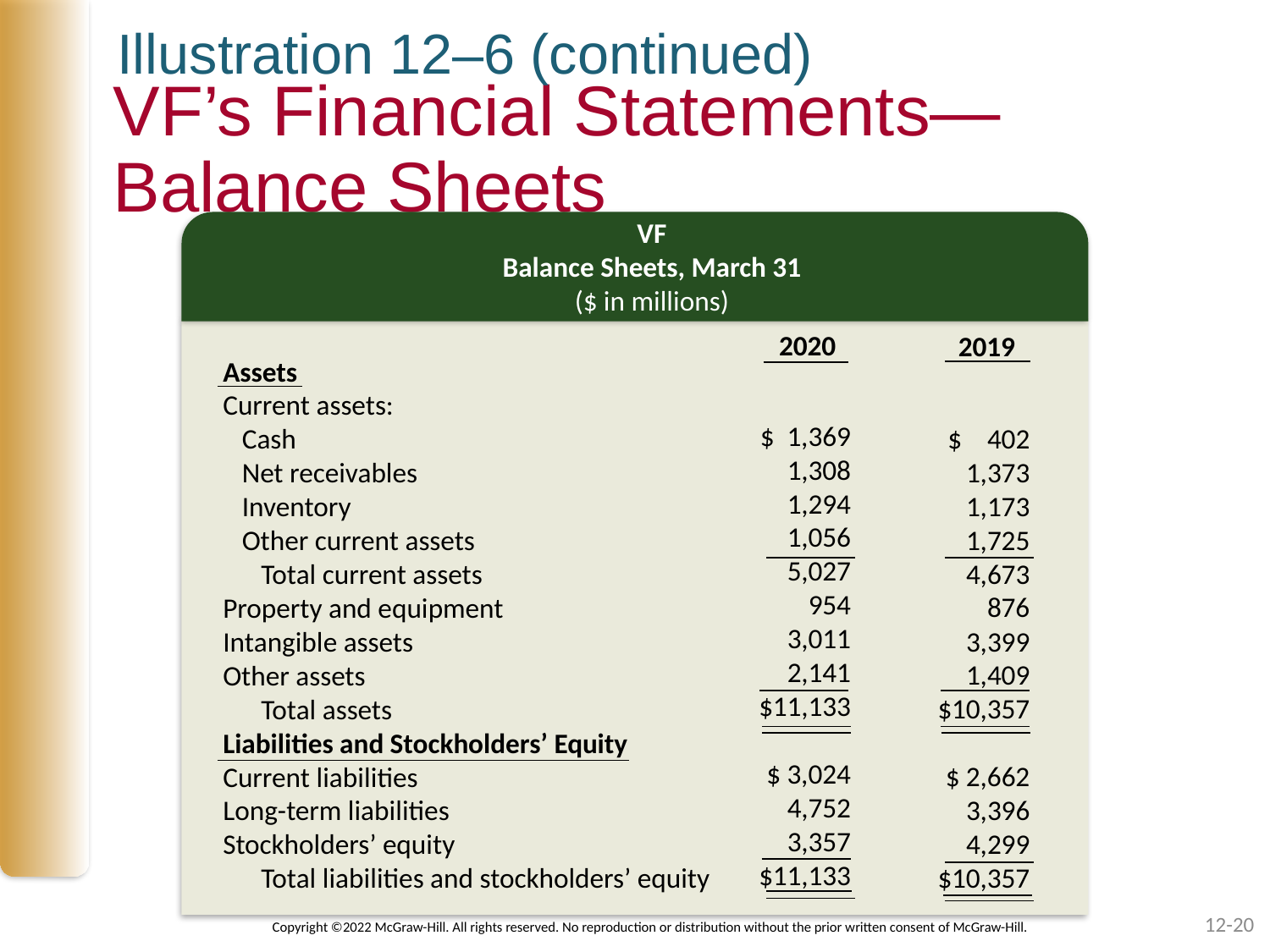

Illustration 12–6 (continued)
# VF’s Financial Statements—Balance Sheets
VF
Balance Sheets, March 31
($ in millions)

  2020
  2019
Assets
Current assets:
   Cash
   Net receivables
   Inventory
   Other current assets
      Total current assets
Property and equipment
Intangible assets
Other assets
      Total assets
Liabilities and Stockholders’ Equity
Current liabilities
Long-term liabilities
Stockholders’ equity
      Total liabilities and stockholders’ equity
 $  1,369
   1,308
   1,294
   1,056
   5,027
      954
   3,011
   2,141
 $11,133

 $ 3,024
      4,752
   3,357
 $11,133
 $    402
   1,373
   1,173
  1,725
   4,673
      876
     3,399
      1,409
 $10,357

 $ 2,662
      3,396
   4,299
 $10,357
12-20
Copyright ©2022 McGraw-Hill. All rights reserved. No reproduction or distribution without the prior written consent of McGraw-Hill.